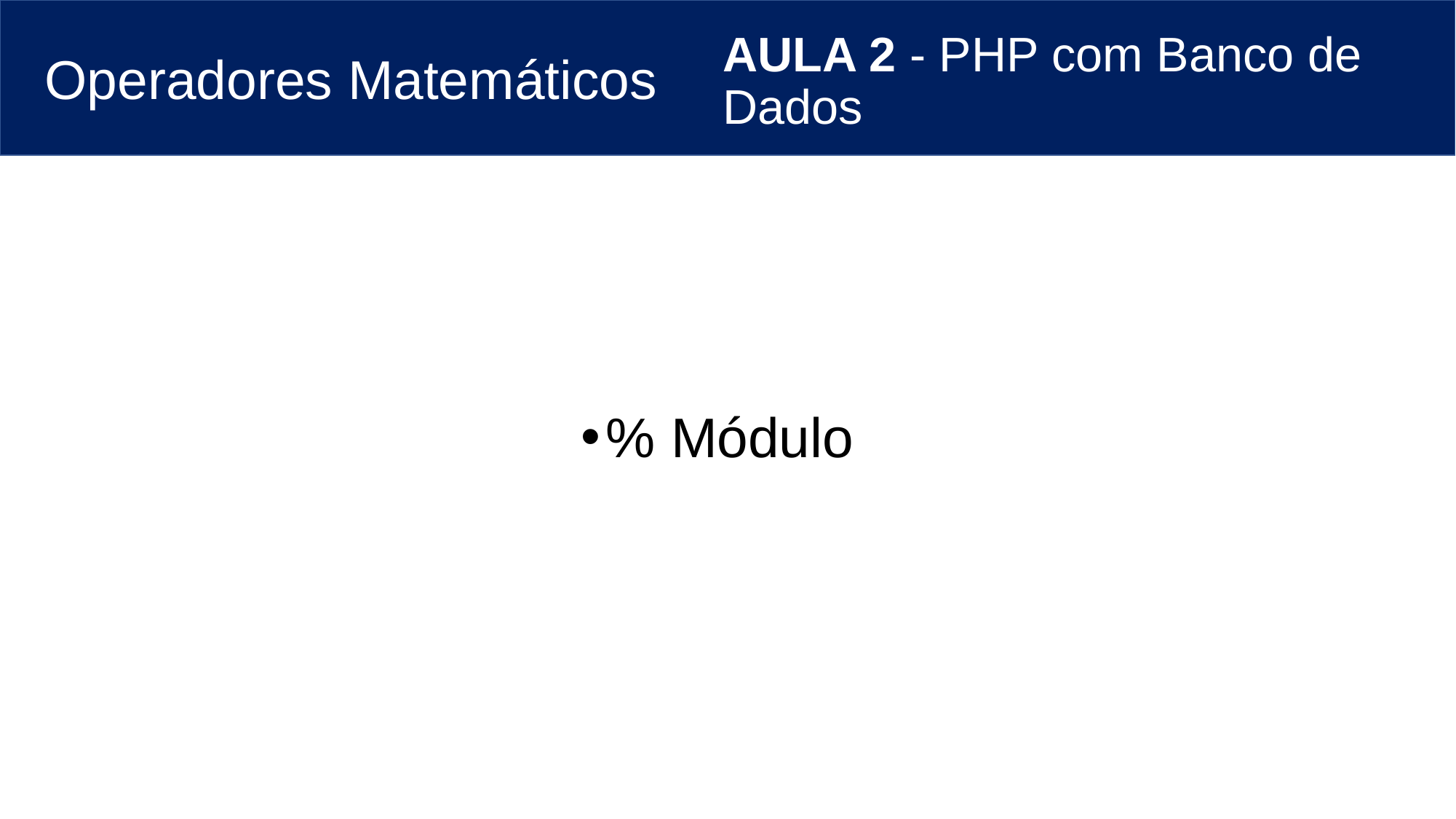

Operadores Matemáticos
# AULA 2 - PHP com Banco de Dados
% Módulo